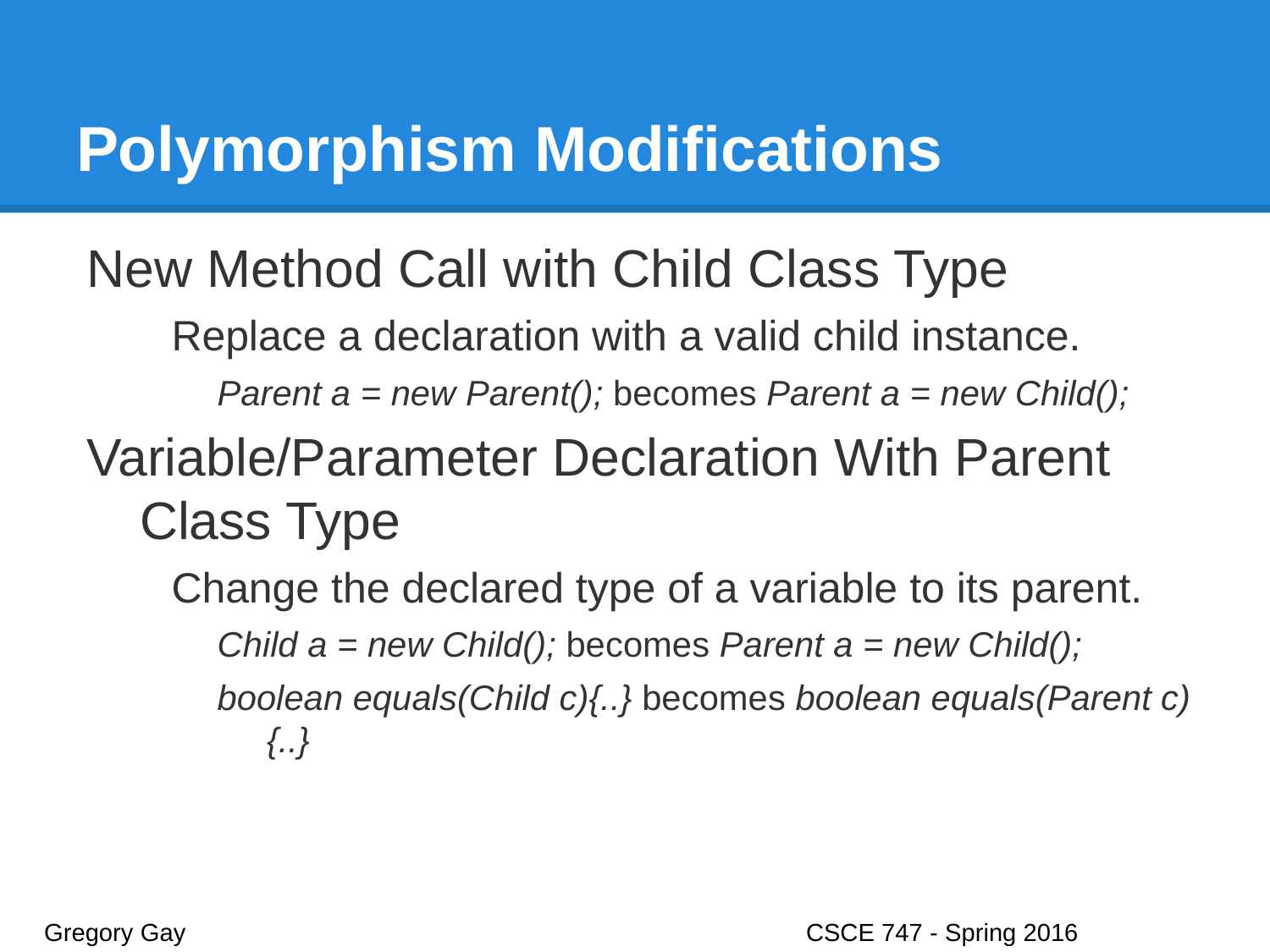

# Polymorphism Modifications
New Method Call with Child Class Type
Replace a declaration with a valid child instance.
Parent a = new Parent(); becomes Parent a = new Child();
Variable/Parameter Declaration With Parent Class Type
Change the declared type of a variable to its parent.
Child a = new Child(); becomes Parent a = new Child();
boolean equals(Child c){..} becomes boolean equals(Parent c){..}
Gregory Gay					CSCE 747 - Spring 2016							18